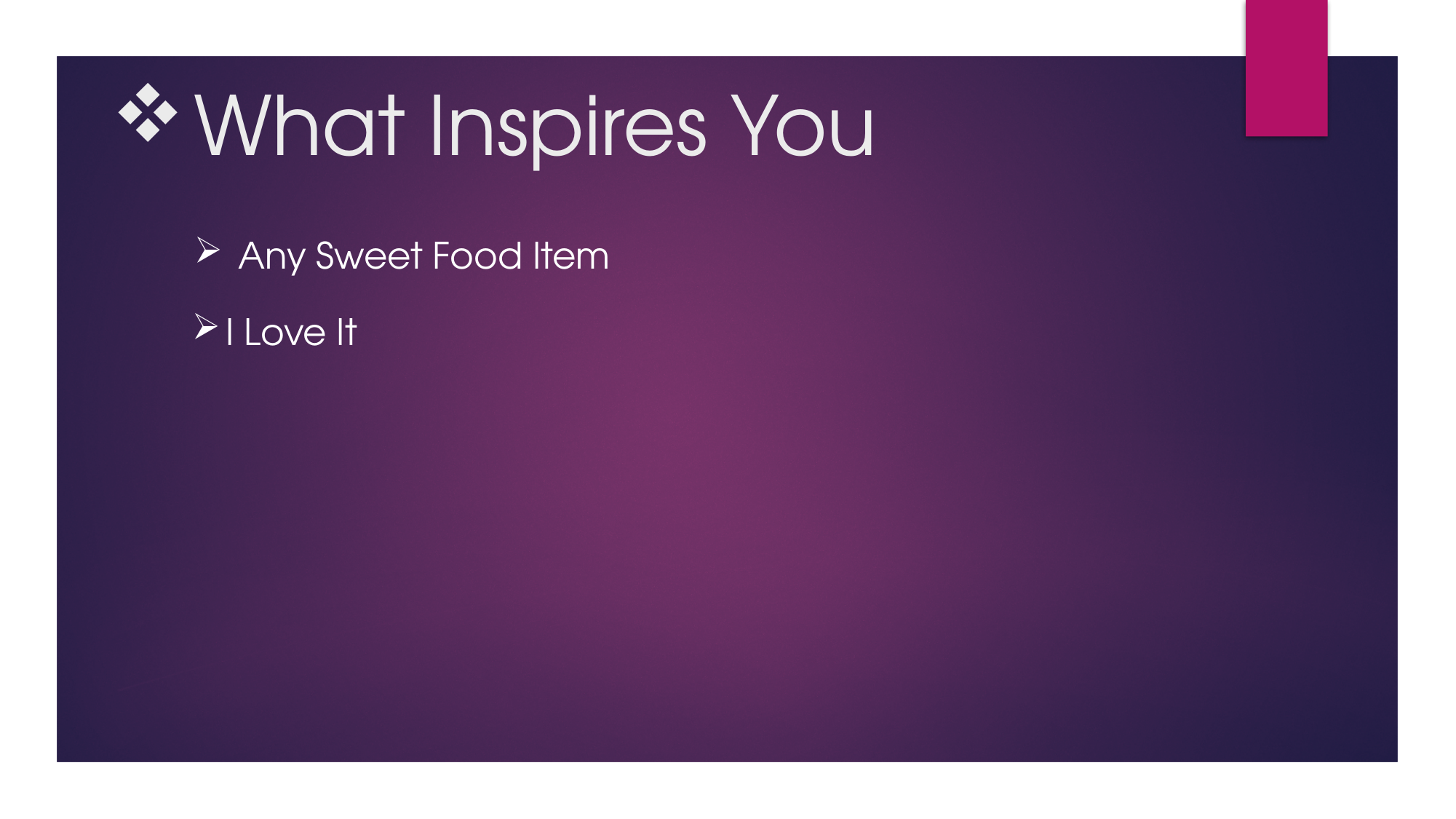

# What Inspires You
 Any Sweet Food Item
I Love It